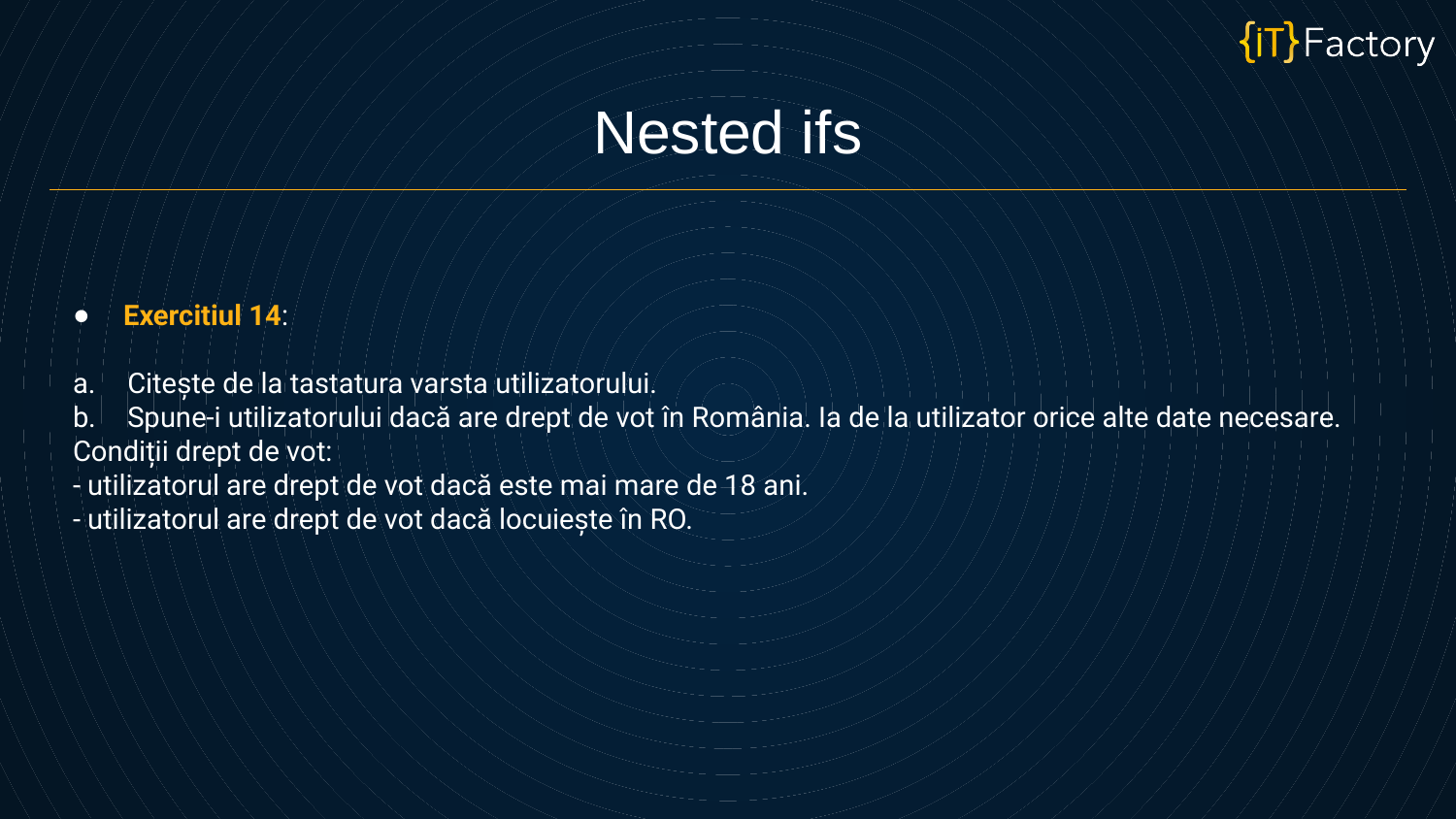

Nested ifs
Exercitiul 14:

Citește de la tastatura varsta utilizatorului.
Spune-i utilizatorului dacă are drept de vot în România. Ia de la utilizator orice alte date necesare.
Condiții drept de vot:
- utilizatorul are drept de vot dacă este mai mare de 18 ani.
- utilizatorul are drept de vot dacă locuiește în RO.